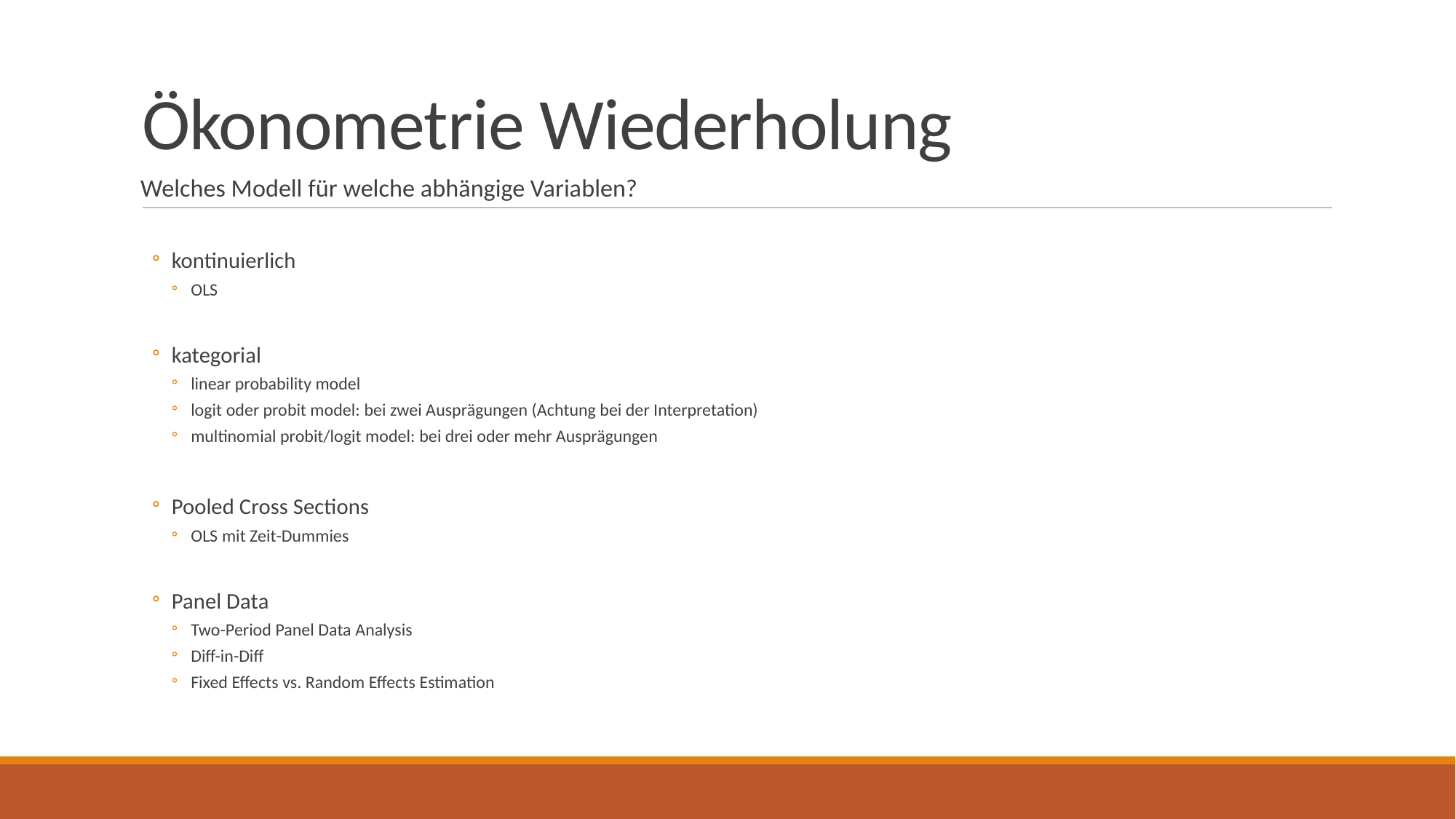

# Ökonometrie Wiederholung
Welches Modell für welche abhängige Variablen?

kontinuierlich
OLS

kategorial
linear probability model
logit oder probit model: bei zwei Ausprägungen (Achtung bei der Interpretation)
multinomial probit/logit model: bei drei oder mehr Ausprägungen

Pooled Cross Sections
OLS mit Zeit-Dummies

Panel Data
Two-Period Panel Data Analysis
Diff-in-Diff
Fixed Effects vs. Random Effects Estimation